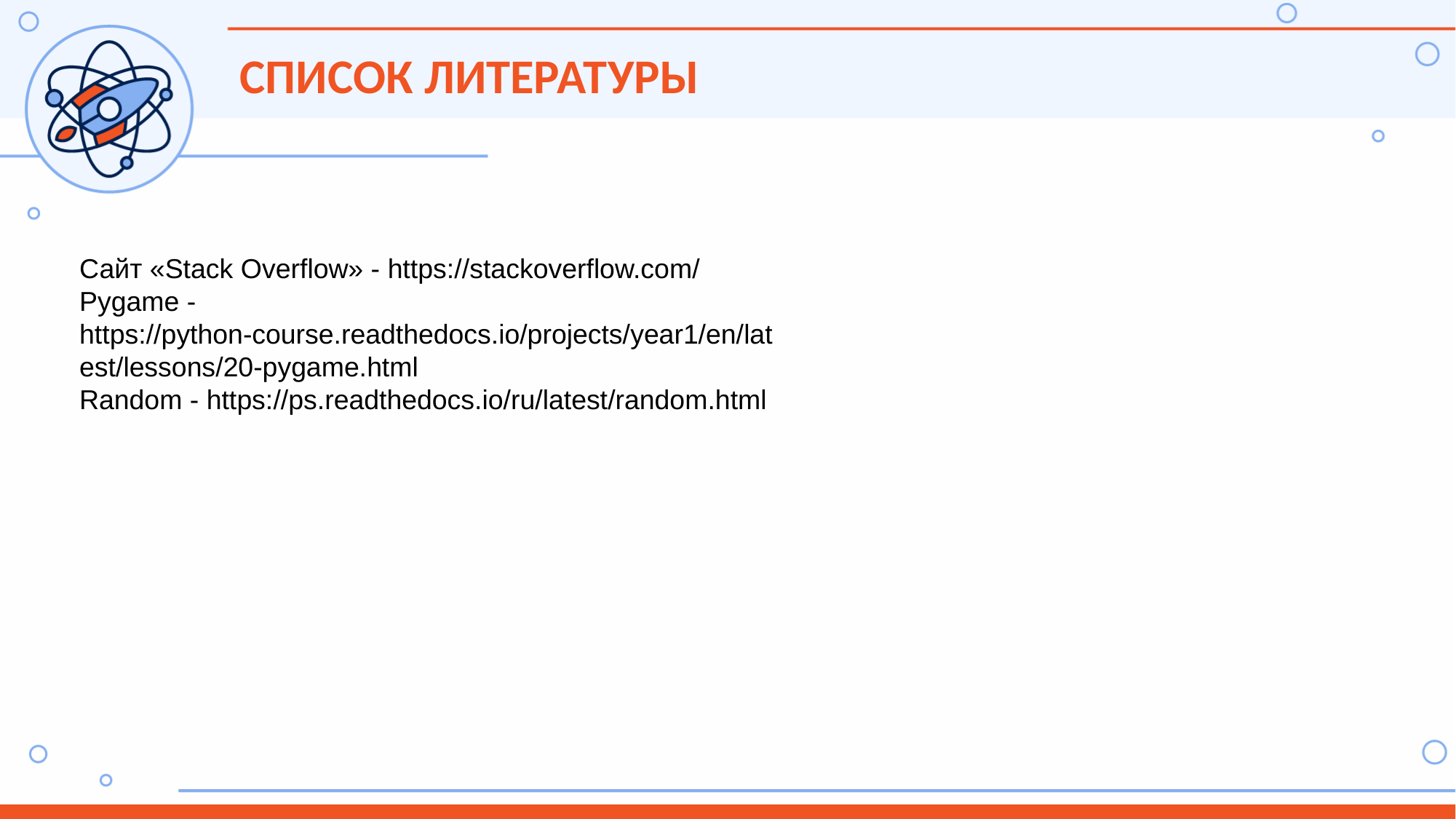

Список литературы
Сайт «Stack Overflow» - https://stackoverflow.com/
Pygame - https://python-course.readthedocs.io/projects/year1/en/latest/lessons/20-pygame.html
Random - https://ps.readthedocs.io/ru/latest/random.html